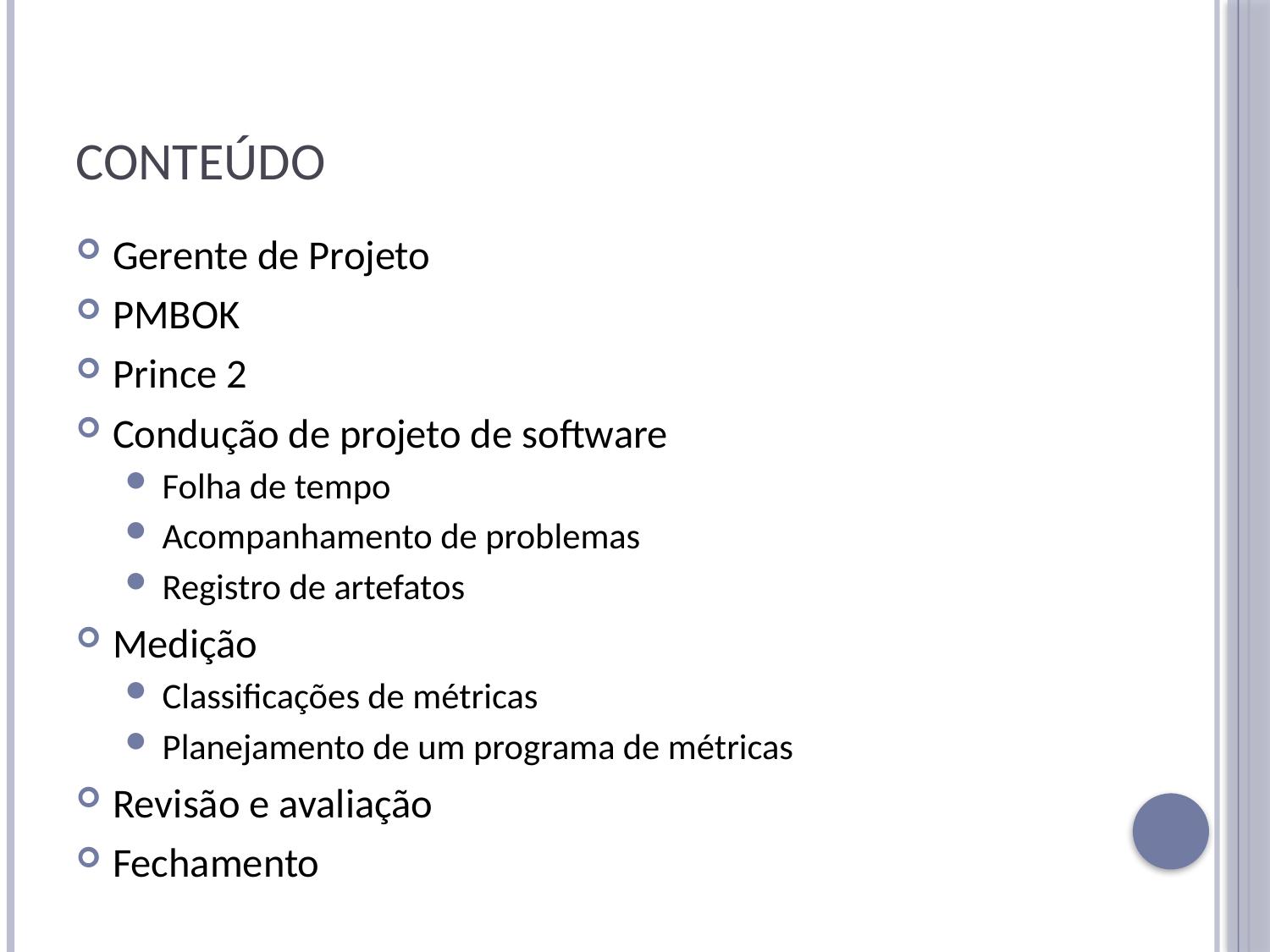

# Conteúdo
Gerente de Projeto
PMBOK
Prince 2
Condução de projeto de software
Folha de tempo
Acompanhamento de problemas
Registro de artefatos
Medição
Classificações de métricas
Planejamento de um programa de métricas
Revisão e avaliação
Fechamento